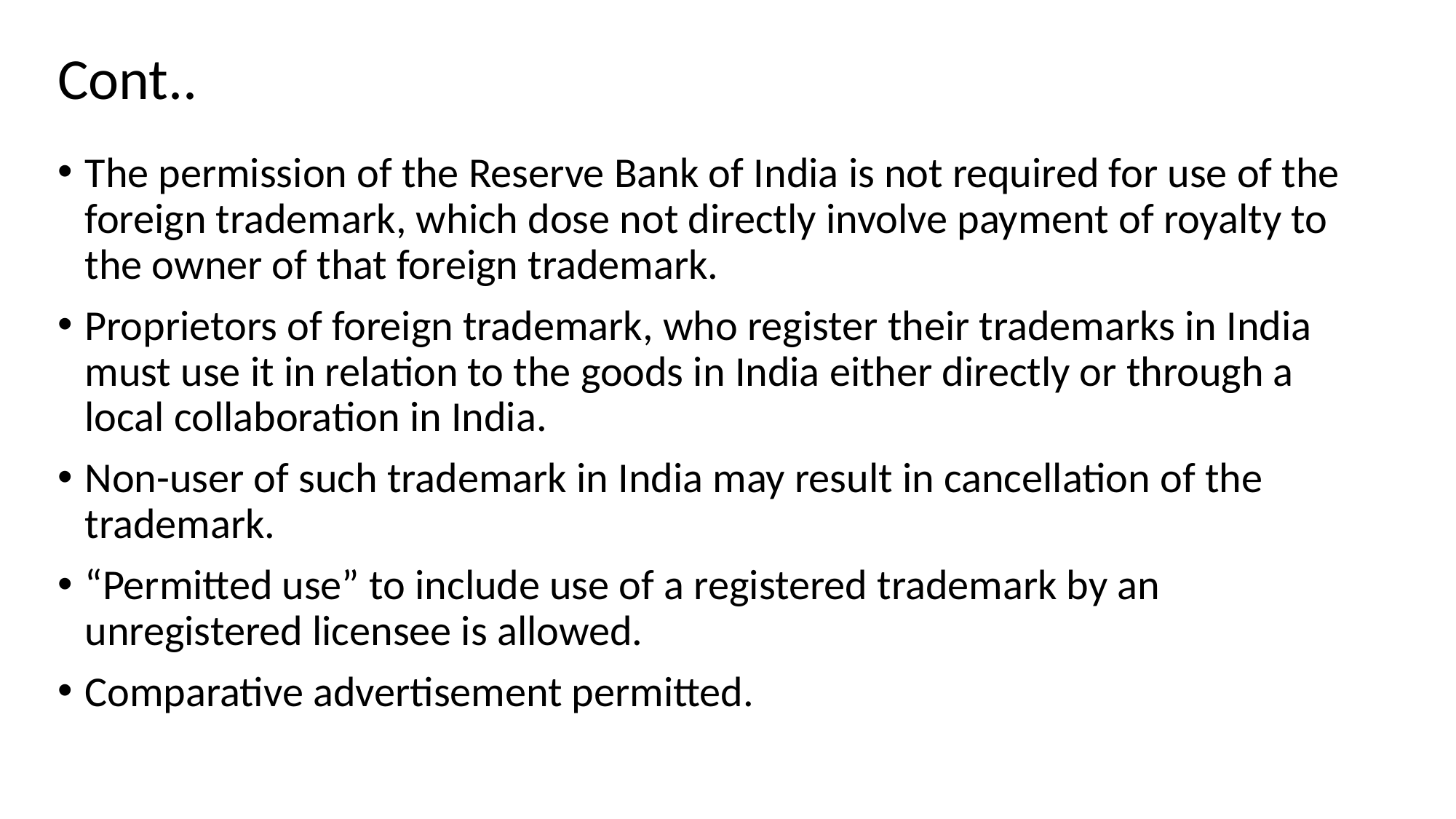

# Cont..
The permission of the Reserve Bank of India is not required for use of the foreign trademark, which dose not directly involve payment of royalty to the owner of that foreign trademark.
Proprietors of foreign trademark, who register their trademarks in India must use it in relation to the goods in India either directly or through a local collaboration in India.
Non-user of such trademark in India may result in cancellation of the trademark.
“Permitted use” to include use of a registered trademark by an unregistered licensee is allowed.
Comparative advertisement permitted.